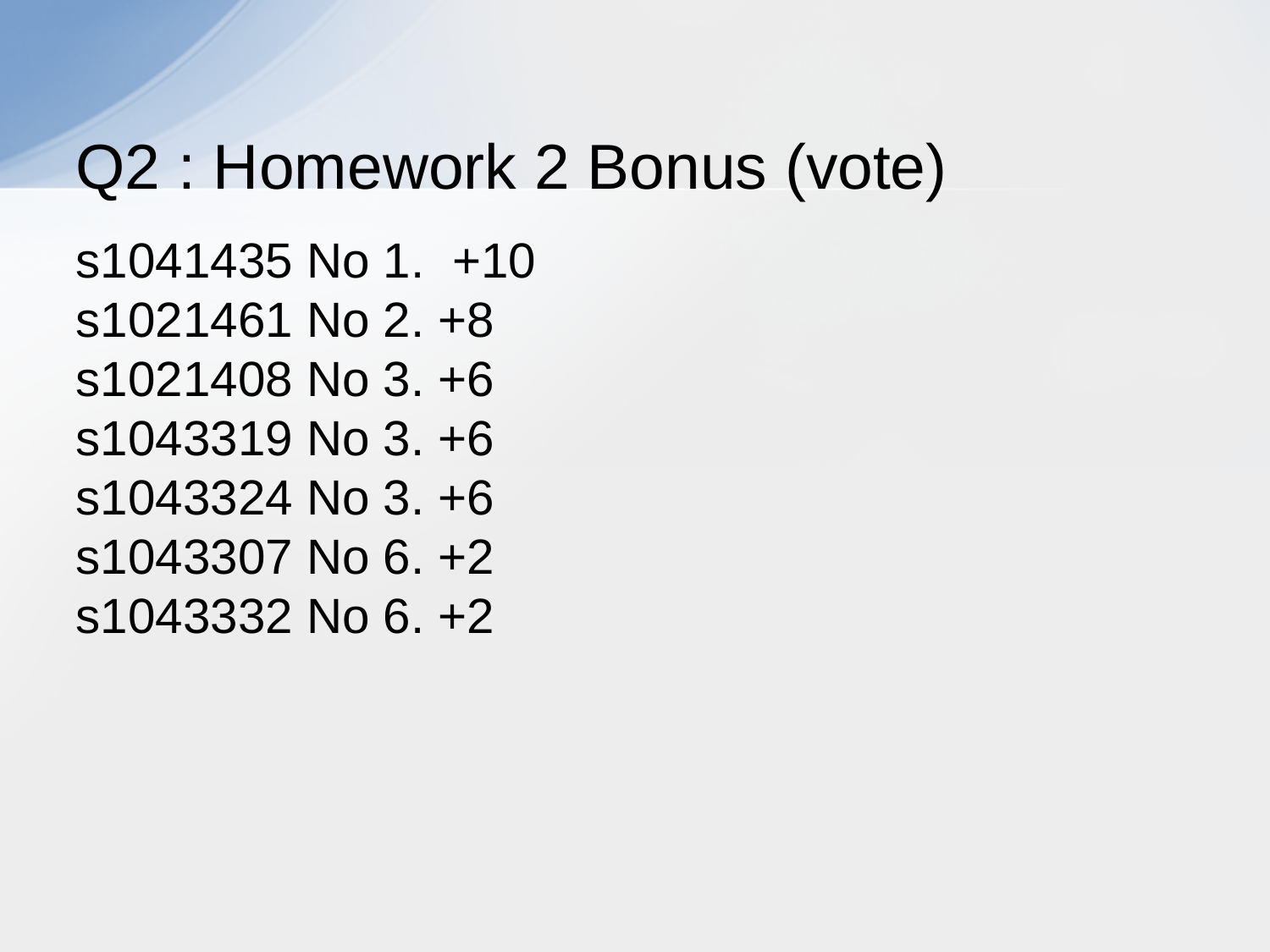

# Q2 : Homework 2 Bonus (vote)
s1041435 No 1.  +10
s1021461 No 2. +8
s1021408 No 3. +6
s1043319 No 3. +6
s1043324 No 3. +6
s1043307 No 6. +2
s1043332 No 6. +2